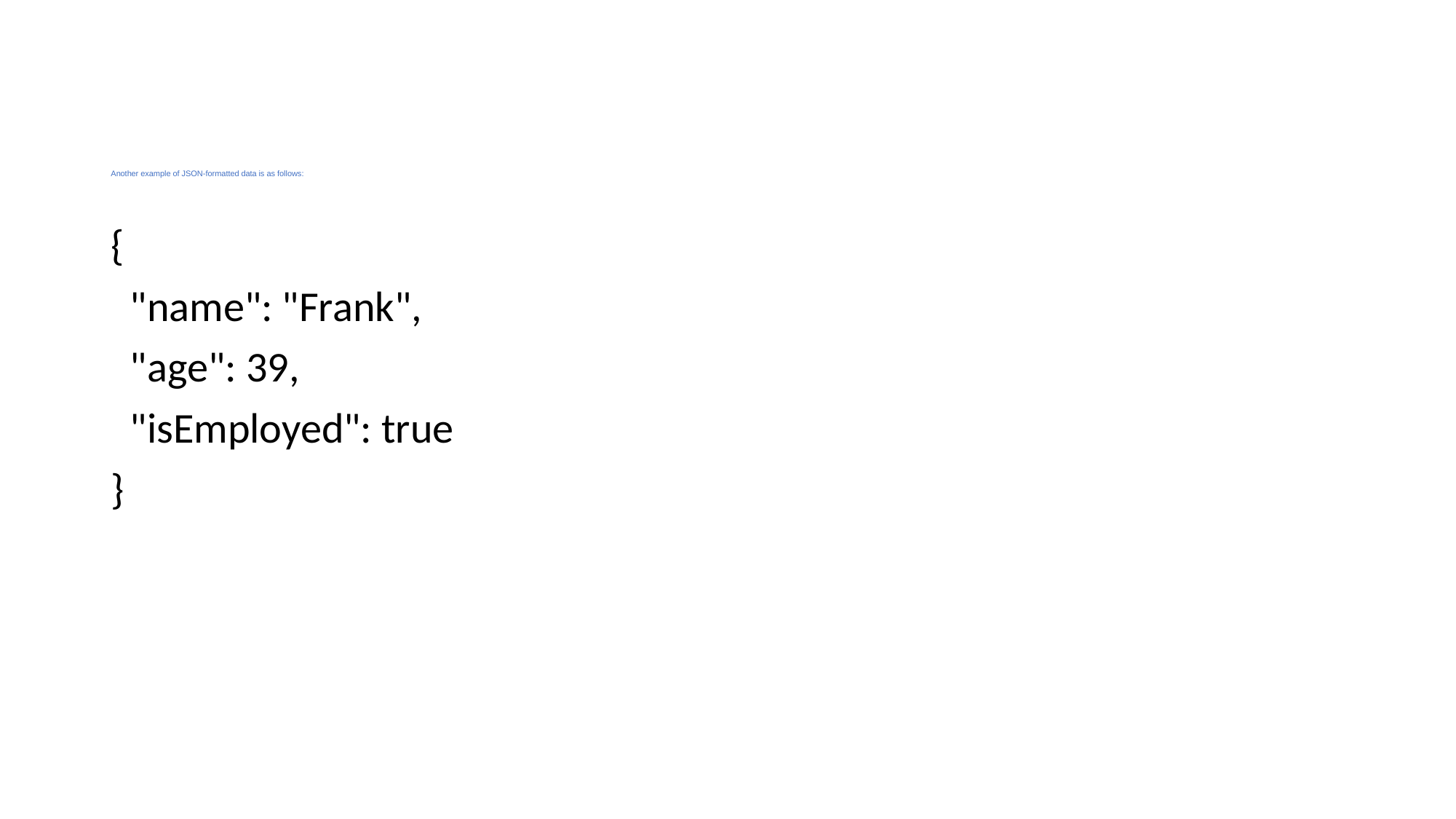

# Another example of JSON-formatted data is as follows:
{
  "name": "Frank",
  "age": 39,
  "isEmployed": true
}